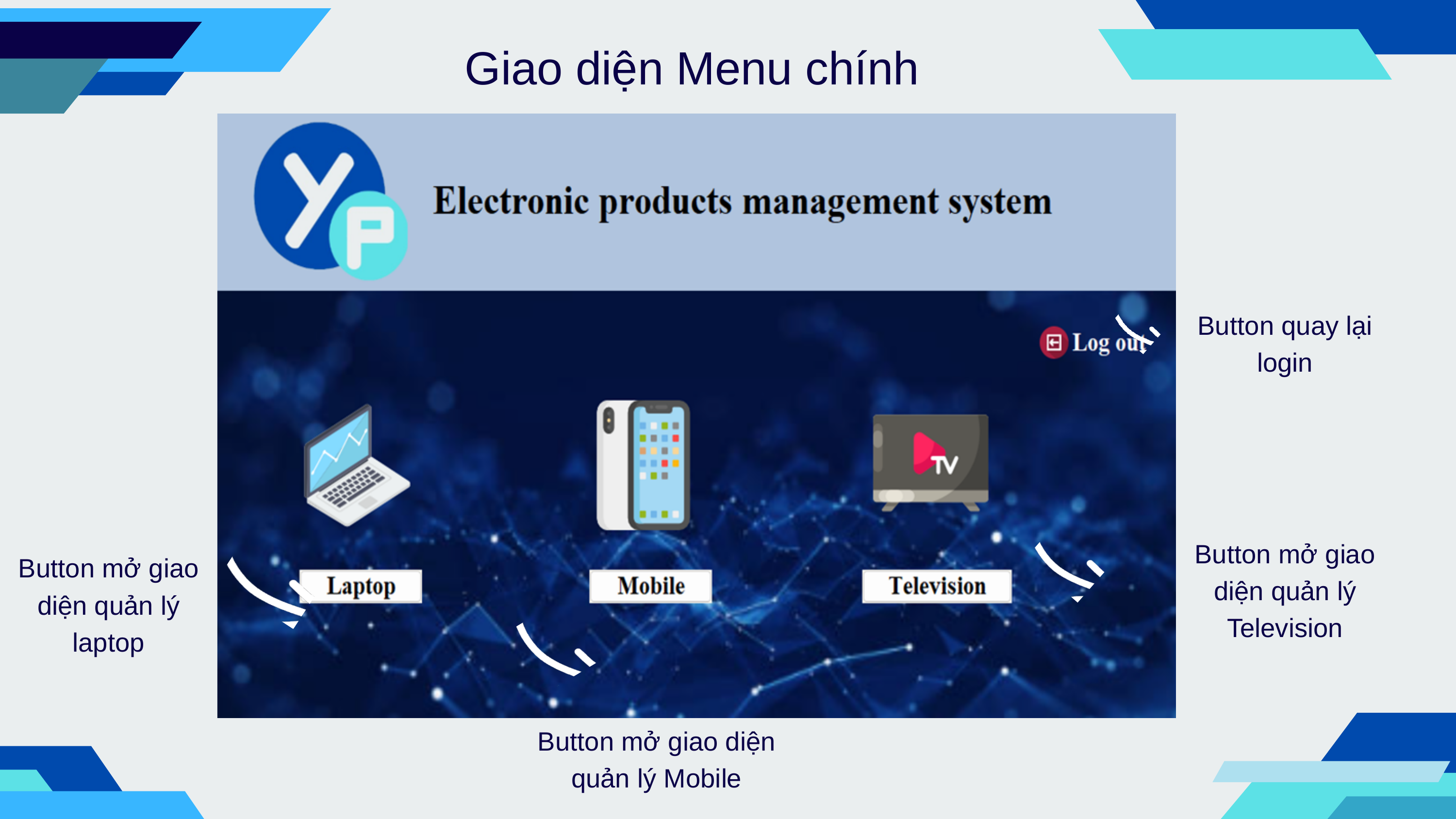

Giao diện Menu chính

Button quay lại login

Button mở giao diện quản lý Television
Button mở giao diện quản lý laptop

Button mở giao diện quản lý Mobile